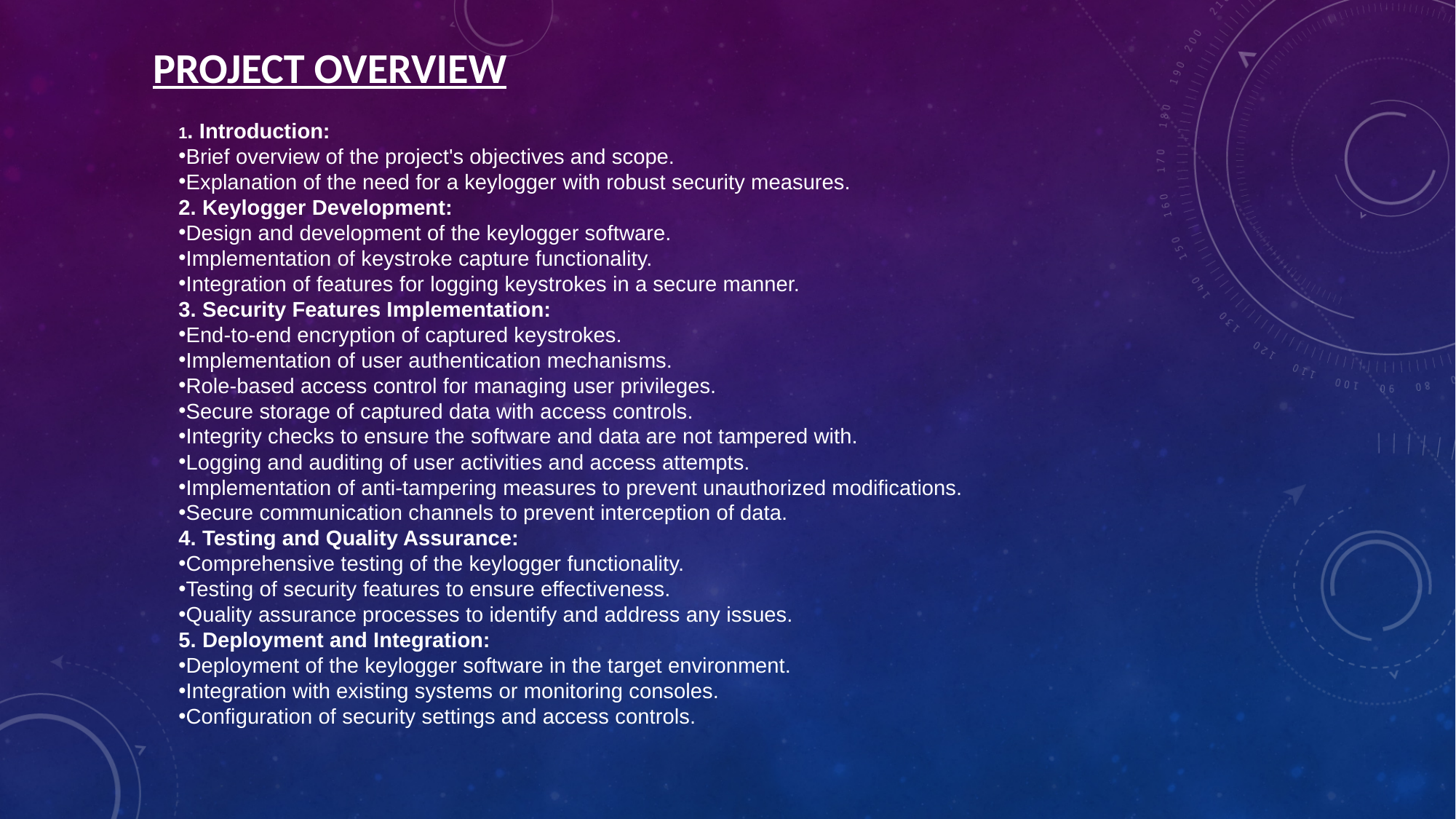

PROJECT OVERVIEW
1. Introduction:
Brief overview of the project's objectives and scope.
Explanation of the need for a keylogger with robust security measures.
2. Keylogger Development:
Design and development of the keylogger software.
Implementation of keystroke capture functionality.
Integration of features for logging keystrokes in a secure manner.
3. Security Features Implementation:
End-to-end encryption of captured keystrokes.
Implementation of user authentication mechanisms.
Role-based access control for managing user privileges.
Secure storage of captured data with access controls.
Integrity checks to ensure the software and data are not tampered with.
Logging and auditing of user activities and access attempts.
Implementation of anti-tampering measures to prevent unauthorized modifications.
Secure communication channels to prevent interception of data.
4. Testing and Quality Assurance:
Comprehensive testing of the keylogger functionality.
Testing of security features to ensure effectiveness.
Quality assurance processes to identify and address any issues.
5. Deployment and Integration:
Deployment of the keylogger software in the target environment.
Integration with existing systems or monitoring consoles.
Configuration of security settings and access controls.